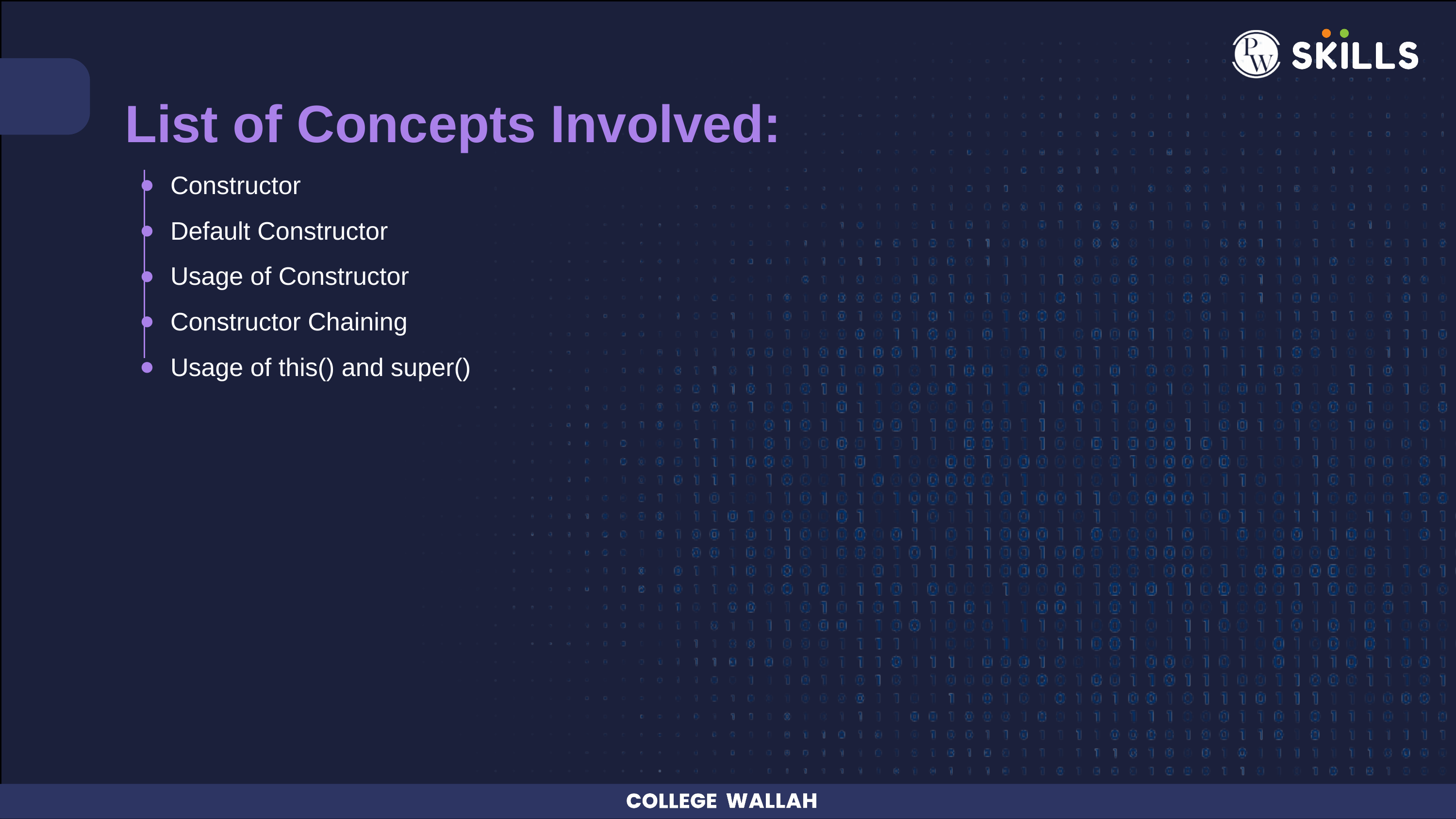

List of Concepts Involved:
Constructor
Default Constructor
Usage of Constructor
Constructor Chaining
Usage of this() and super()